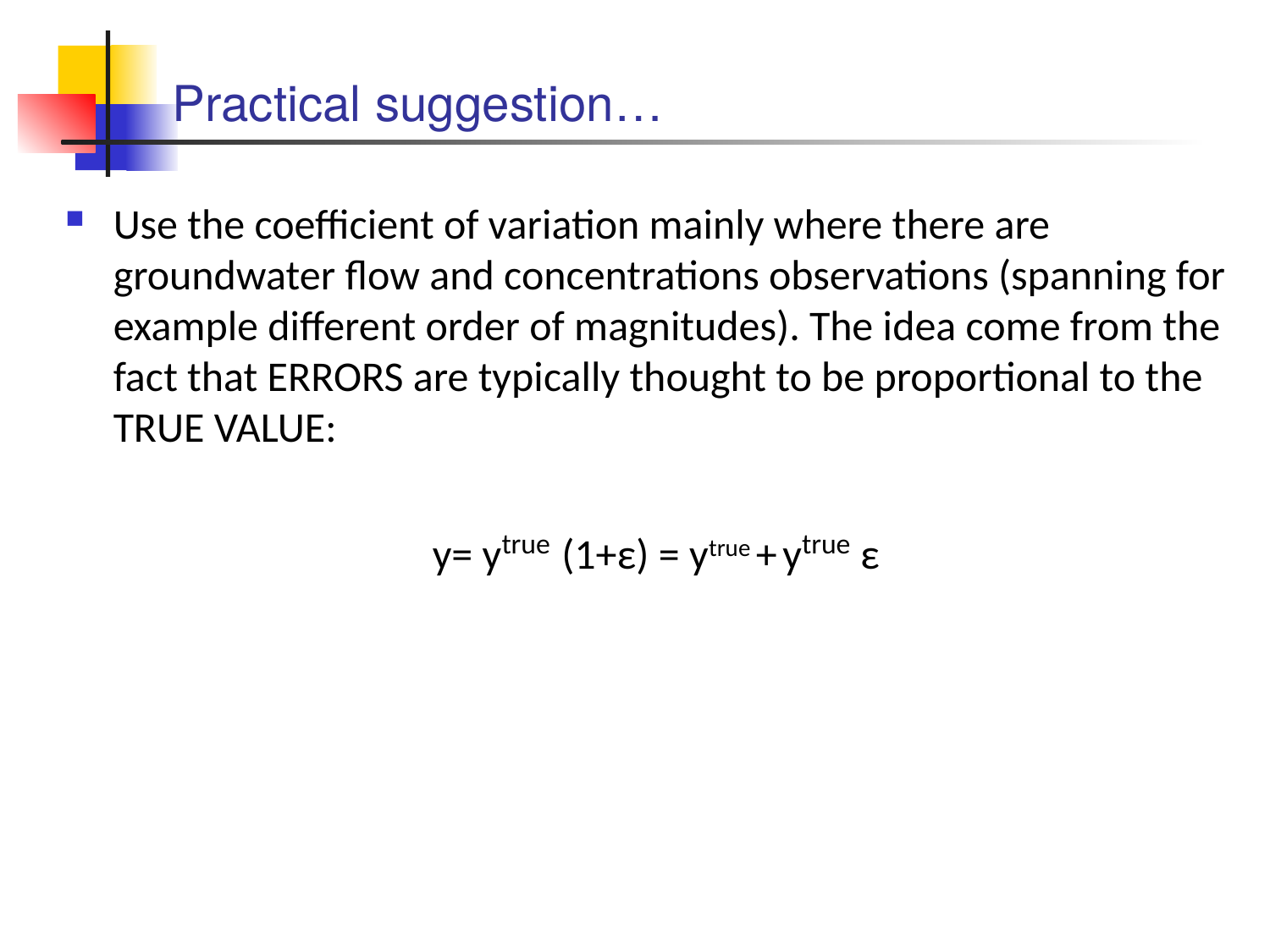

# Practical suggestion…
Use the coefficient of variation mainly where there are groundwater flow and concentrations observations (spanning for example different order of magnitudes). The idea come from the fact that ERRORS are typically thought to be proportional to the TRUE VALUE:

y= ytrue (1+ε) = ytrue + ytrue ε